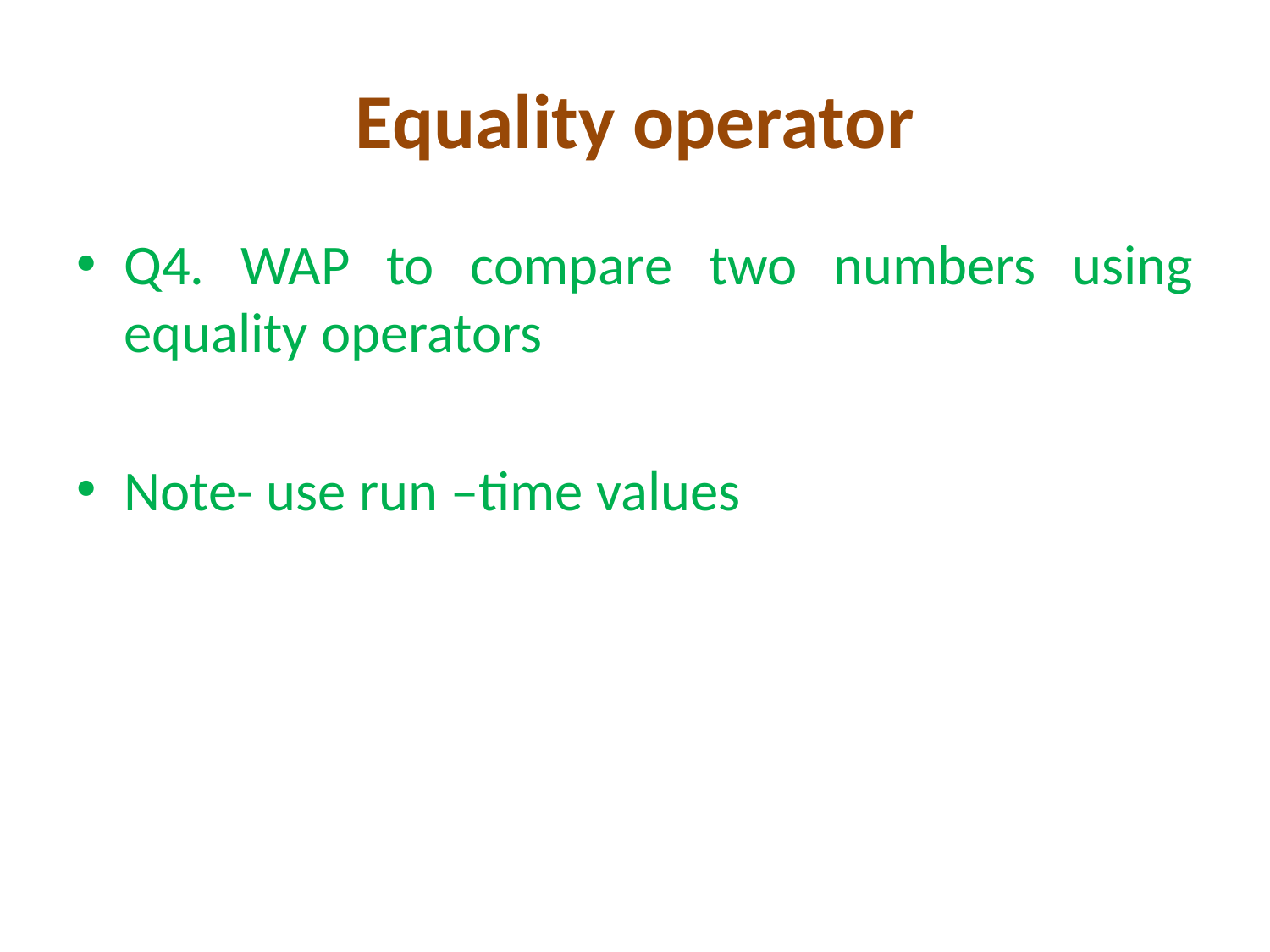

# Equality operator
Q4. WAP to compare two numbers using equality operators

Note- use run –time values